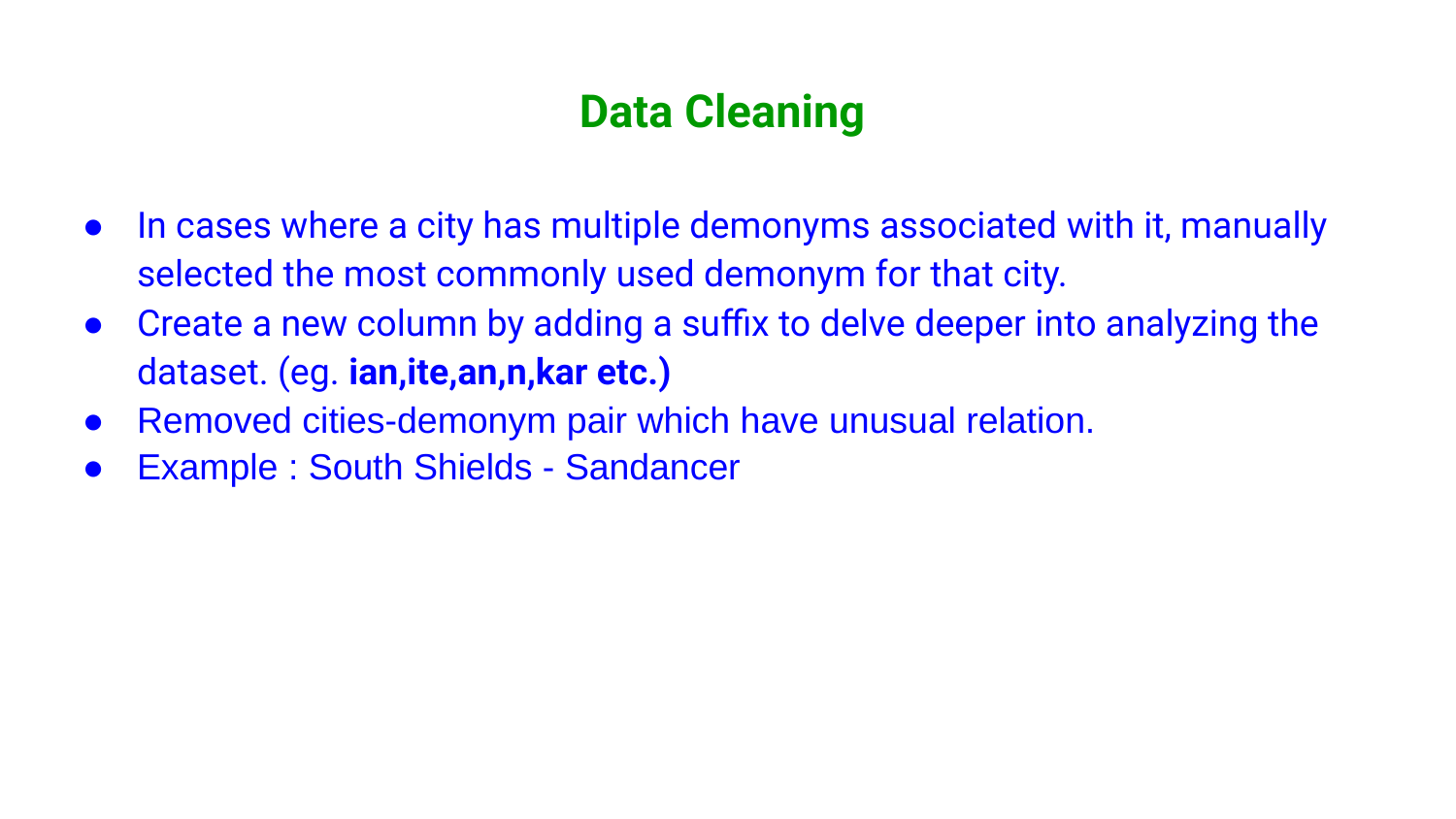

# Data Cleaning
In cases where a city has multiple demonyms associated with it, manually selected the most commonly used demonym for that city.
Create a new column by adding a suffix to delve deeper into analyzing the dataset. (eg. ian,ite,an,n,kar etc.)
Removed cities-demonym pair which have unusual relation.
Example : South Shields - Sandancer